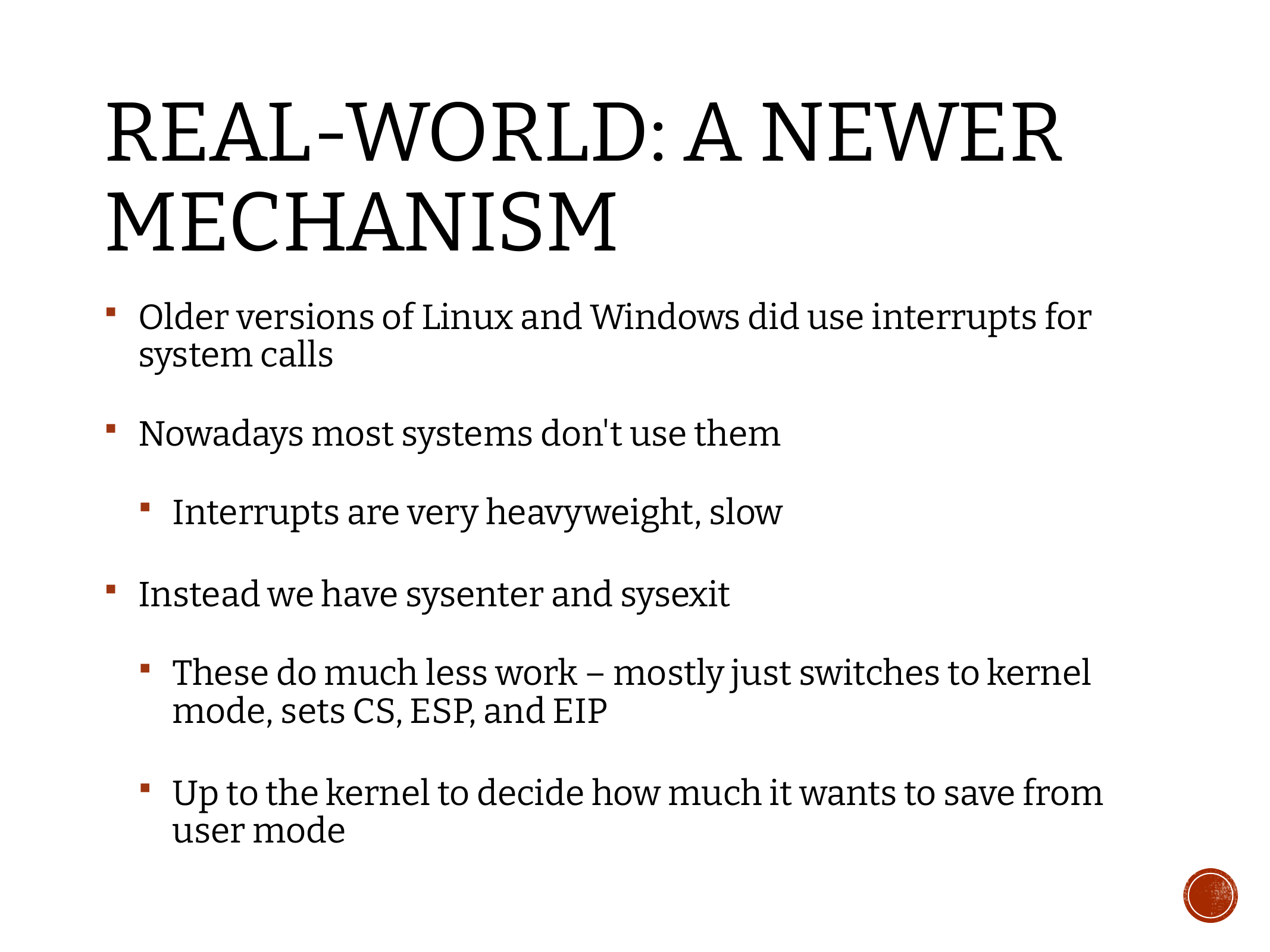

# Real-World: A Newer Mechanism
Older versions of Linux and Windows did use interrupts for system calls
Nowadays most systems don't use them
Interrupts are very heavyweight, slow
Instead we have sysenter and sysexit
These do much less work – mostly just switches to kernel mode, sets CS, ESP, and EIP
Up to the kernel to decide how much it wants to save from user mode